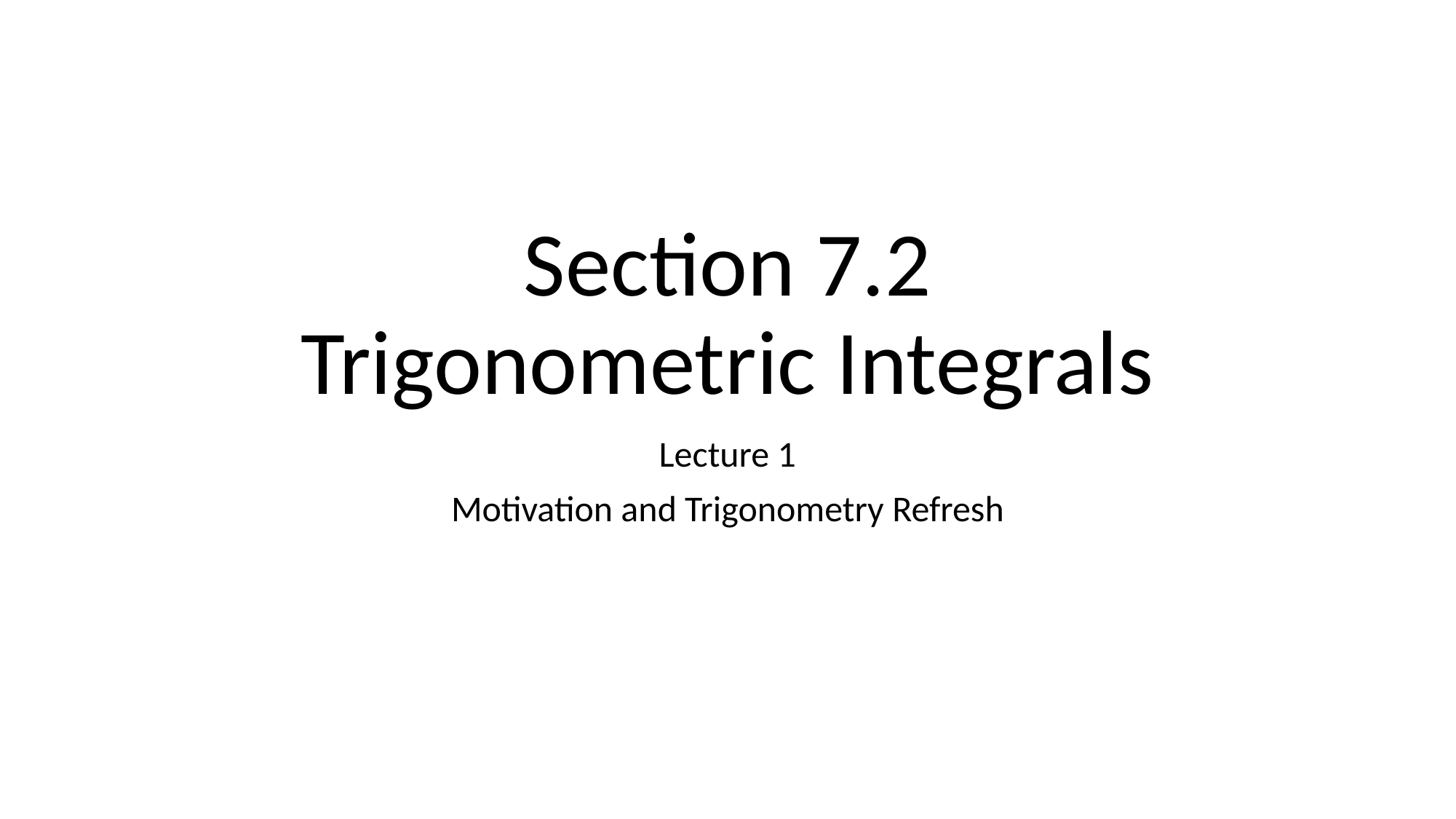

# Section 7.2 Trigonometric Integrals

Lecture 1
Motivation and Trigonometry Refresh